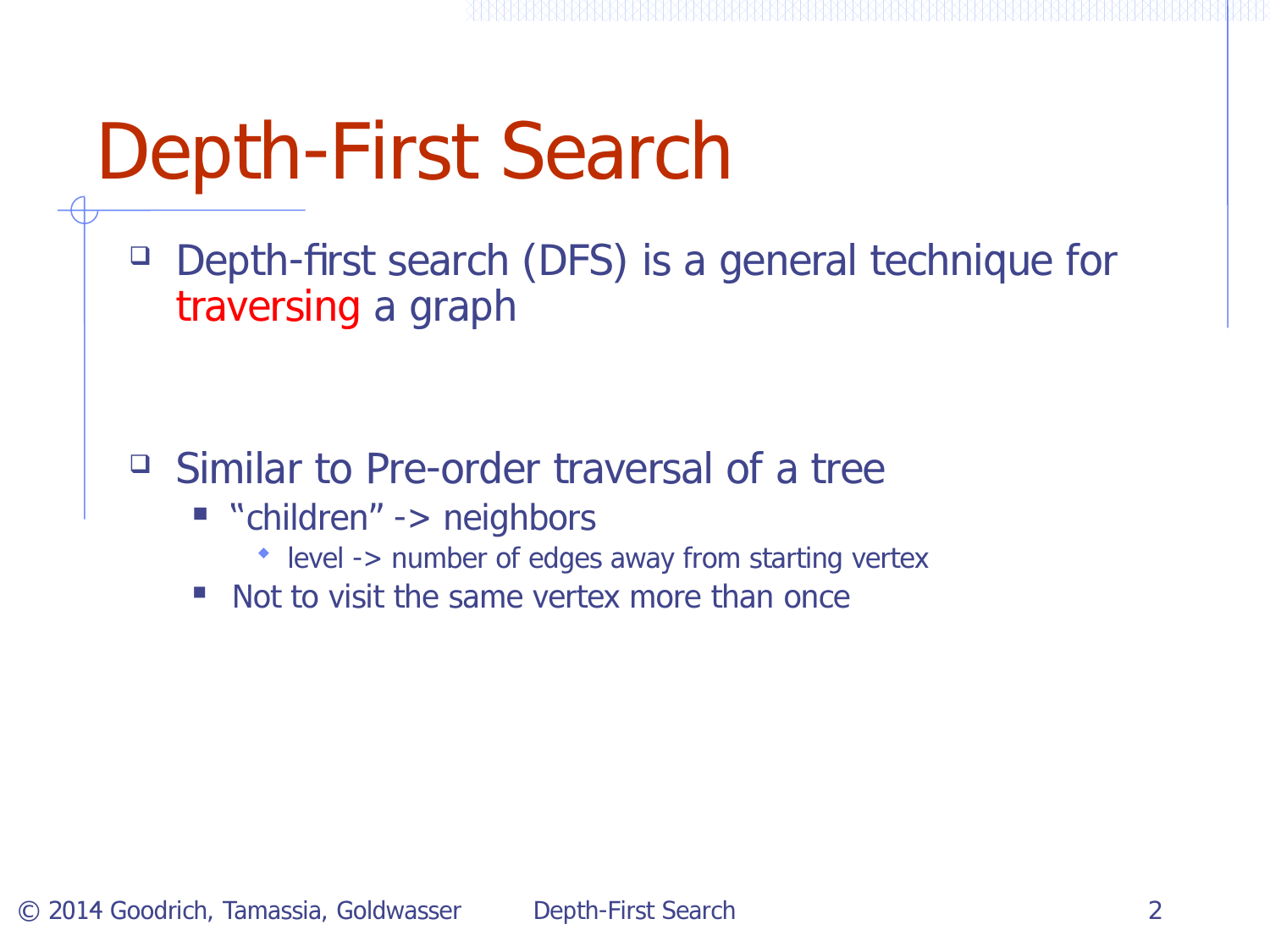

# Depth-First Search
Depth-first search (DFS) is a general technique for traversing a graph

Similar to Pre-order traversal of a tree
“children” -> neighbors
level -> number of edges away from starting vertex
Not to visit the same vertex more than once

Depth-First Search
2